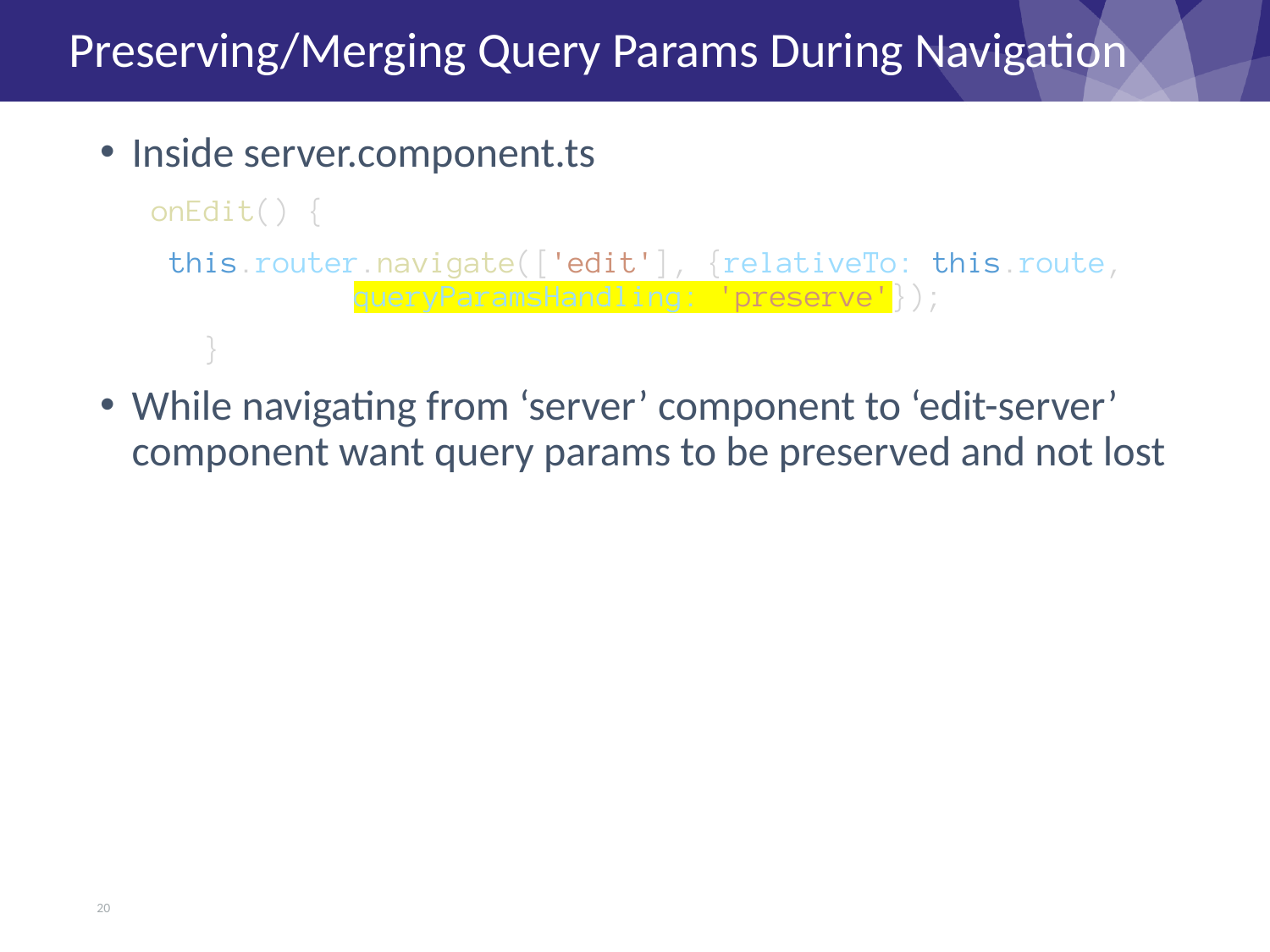

# Preserving/Merging Query Params During Navigation
Inside server.component.ts
   onEdit() {
    this.router.navigate(['edit'], {relativeTo: this.route,  		queryParamsHandling: 'preserve'});
      }
While navigating from ‘server’ component to ‘edit-server’ component want query params to be preserved and not lost